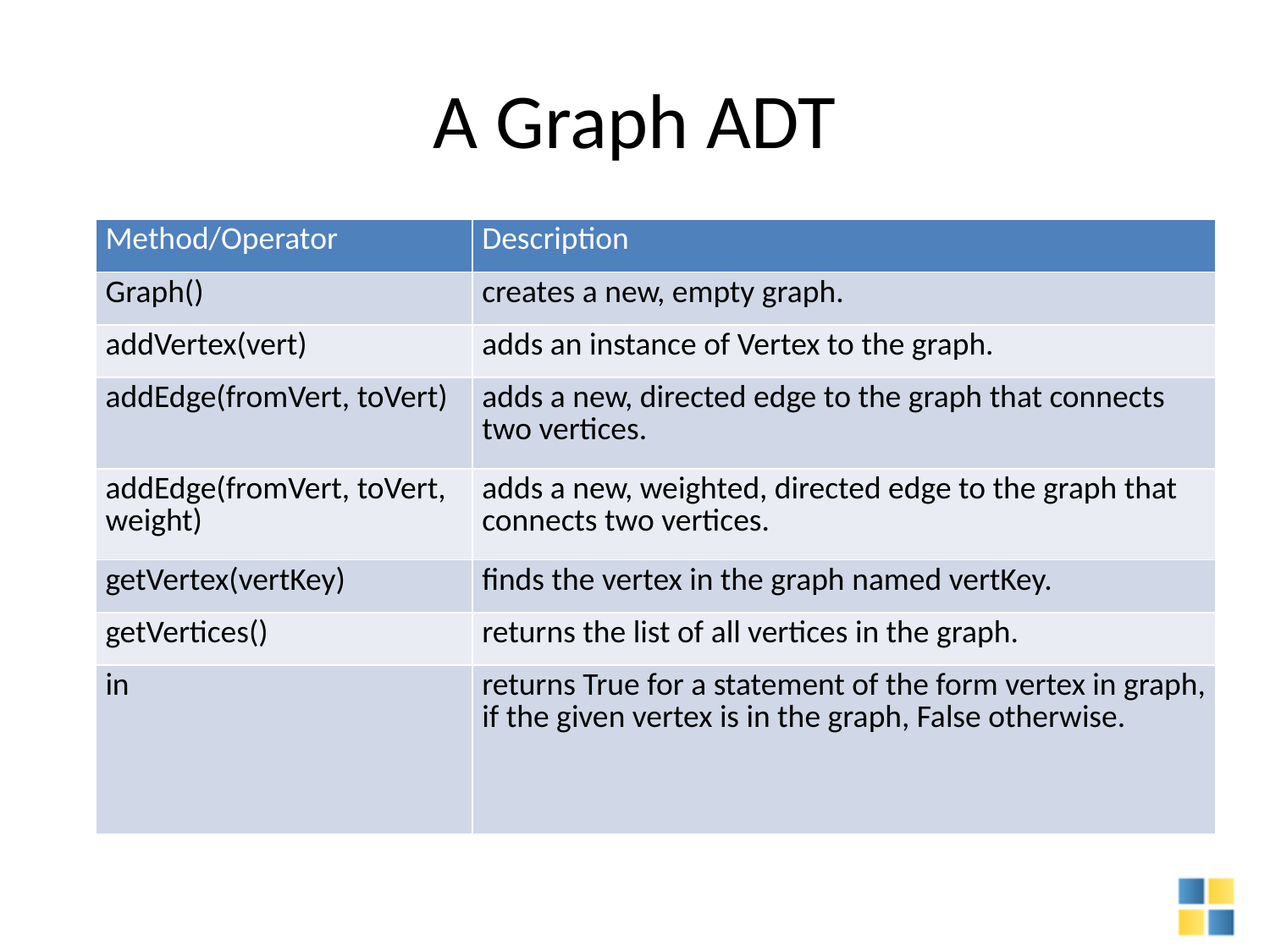

# A Graph ADT
| Method/Operator | Description |
| --- | --- |
| Graph() | creates a new, empty graph. |
| addVertex(vert) | adds an instance of Vertex to the graph. |
| addEdge(fromVert, toVert) | adds a new, directed edge to the graph that connects two vertices. |
| addEdge(fromVert, toVert, weight) | adds a new, weighted, directed edge to the graph that connects two vertices. |
| getVertex(vertKey) | finds the vertex in the graph named vertKey. |
| getVertices() | returns the list of all vertices in the graph. |
| in | returns True for a statement of the form vertex in graph, if the given vertex is in the graph, False otherwise. |